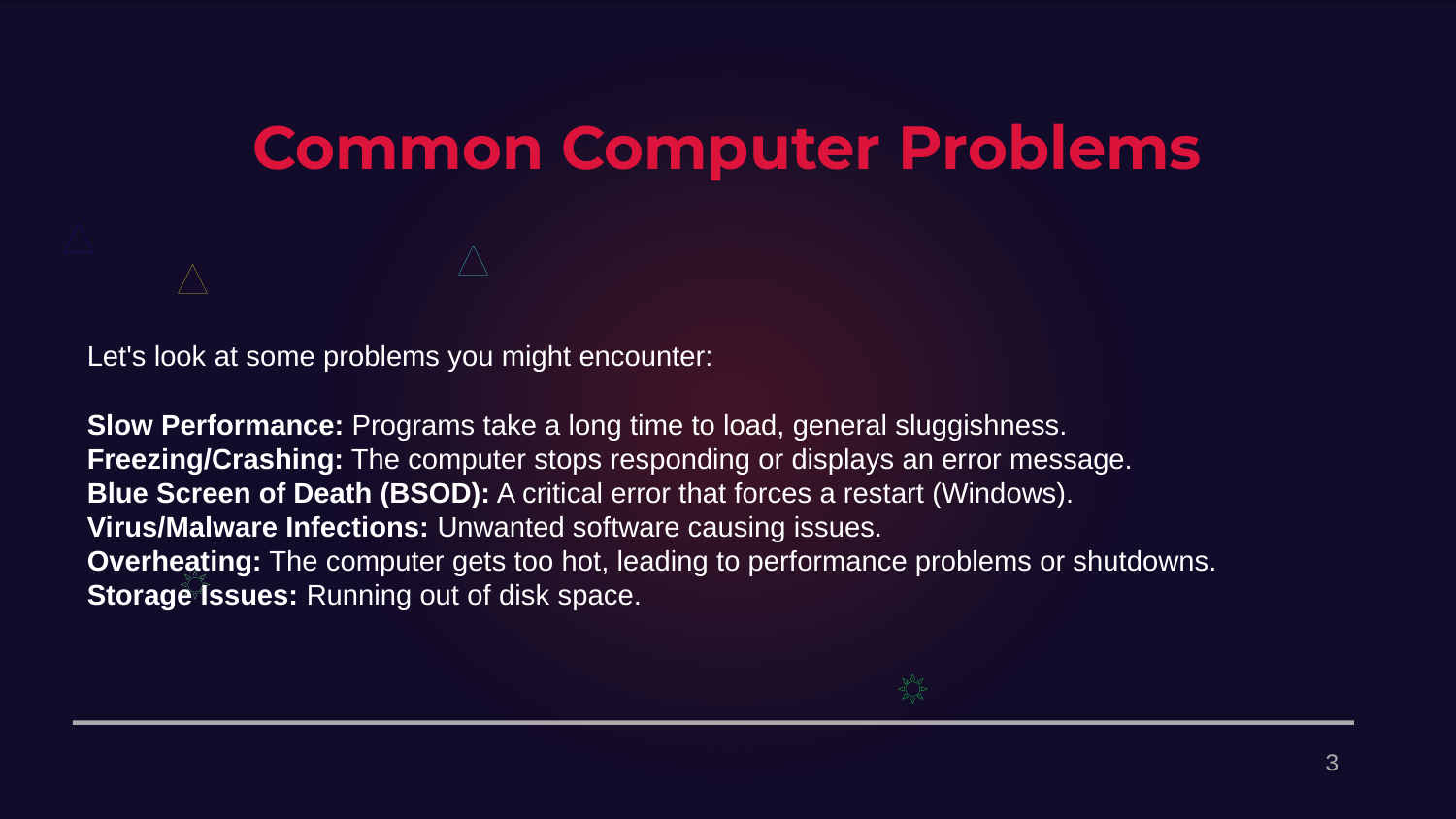

Common Computer Problems

Let's look at some problems you might encounter:

Slow Performance: Programs take a long time to load, general sluggishness.
Freezing/Crashing: The computer stops responding or displays an error message.
Blue Screen of Death (BSOD): A critical error that forces a restart (Windows).
Virus/Malware Infections: Unwanted software causing issues.
Overheating: The computer gets too hot, leading to performance problems or shutdowns.
Storage Issues: Running out of disk space.

3